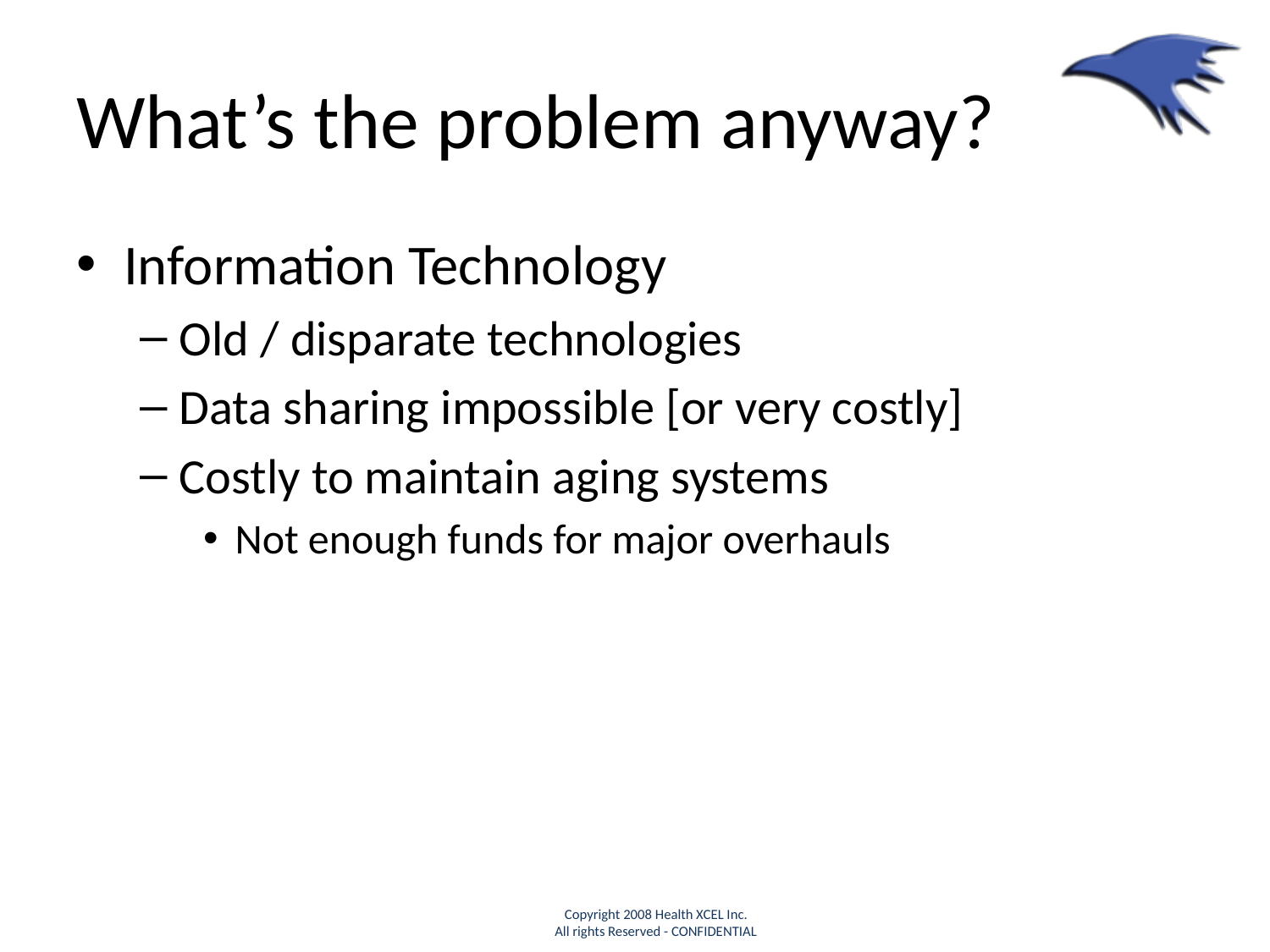

# What’s the problem anyway?
Information Technology
Old / disparate technologies
Data sharing impossible [or very costly]
Costly to maintain aging systems
Not enough funds for major overhauls